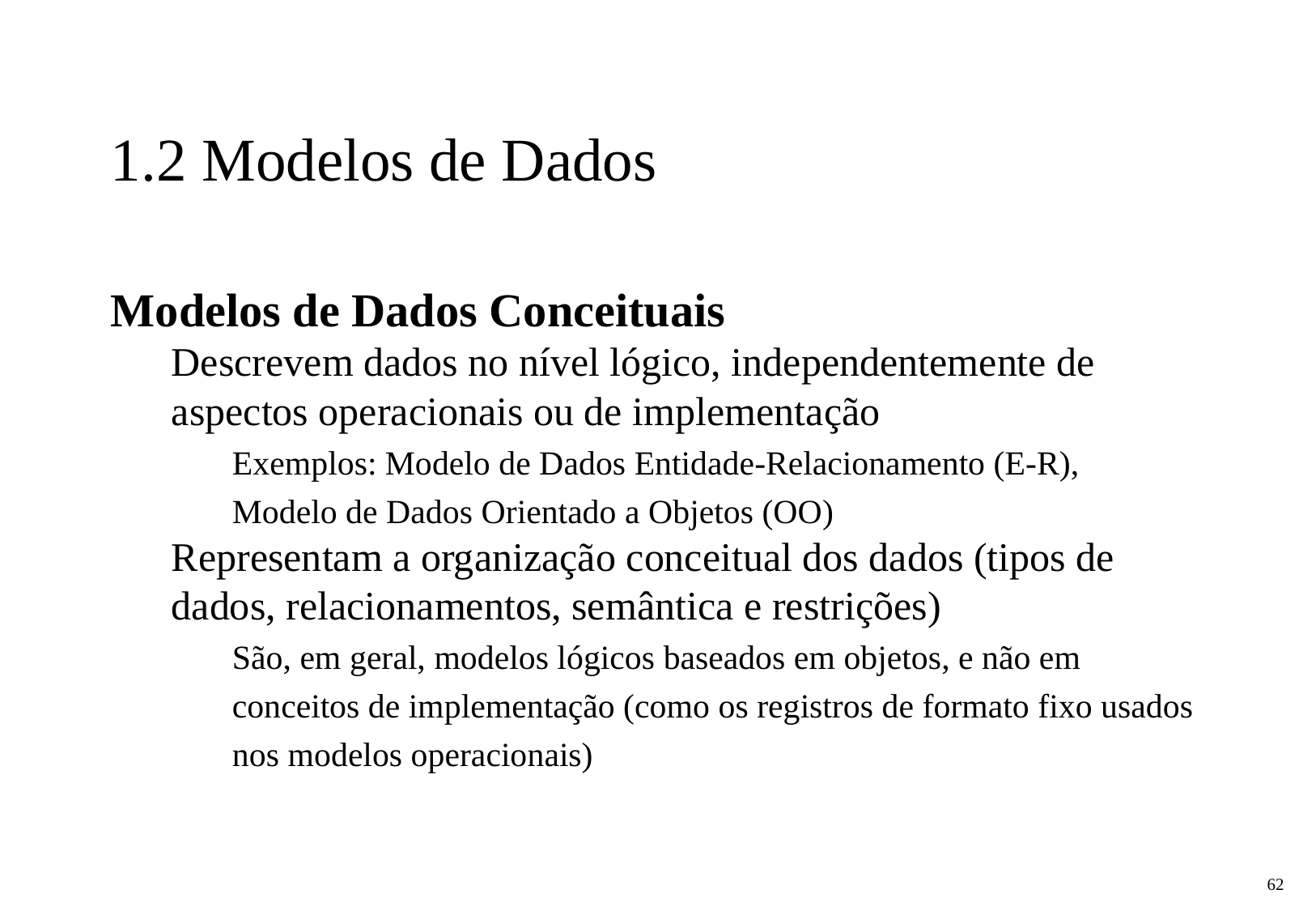

1.2 Modelos de Dados
Modelos de Dados Conceituais
Descrevem dados no nível lógico, independentemente de aspectos operacionais ou de implementação
Exemplos: Modelo de Dados Entidade-Relacionamento (E-R),       Modelo de Dados Orientado a Objetos (OO)
Representam a organização conceitual dos dados (tipos de dados, relacionamentos, semântica e restrições)
São, em geral, modelos lógicos baseados em objetos, e não em conceitos de implementação (como os registros de formato fixo usados nos modelos operacionais)
62